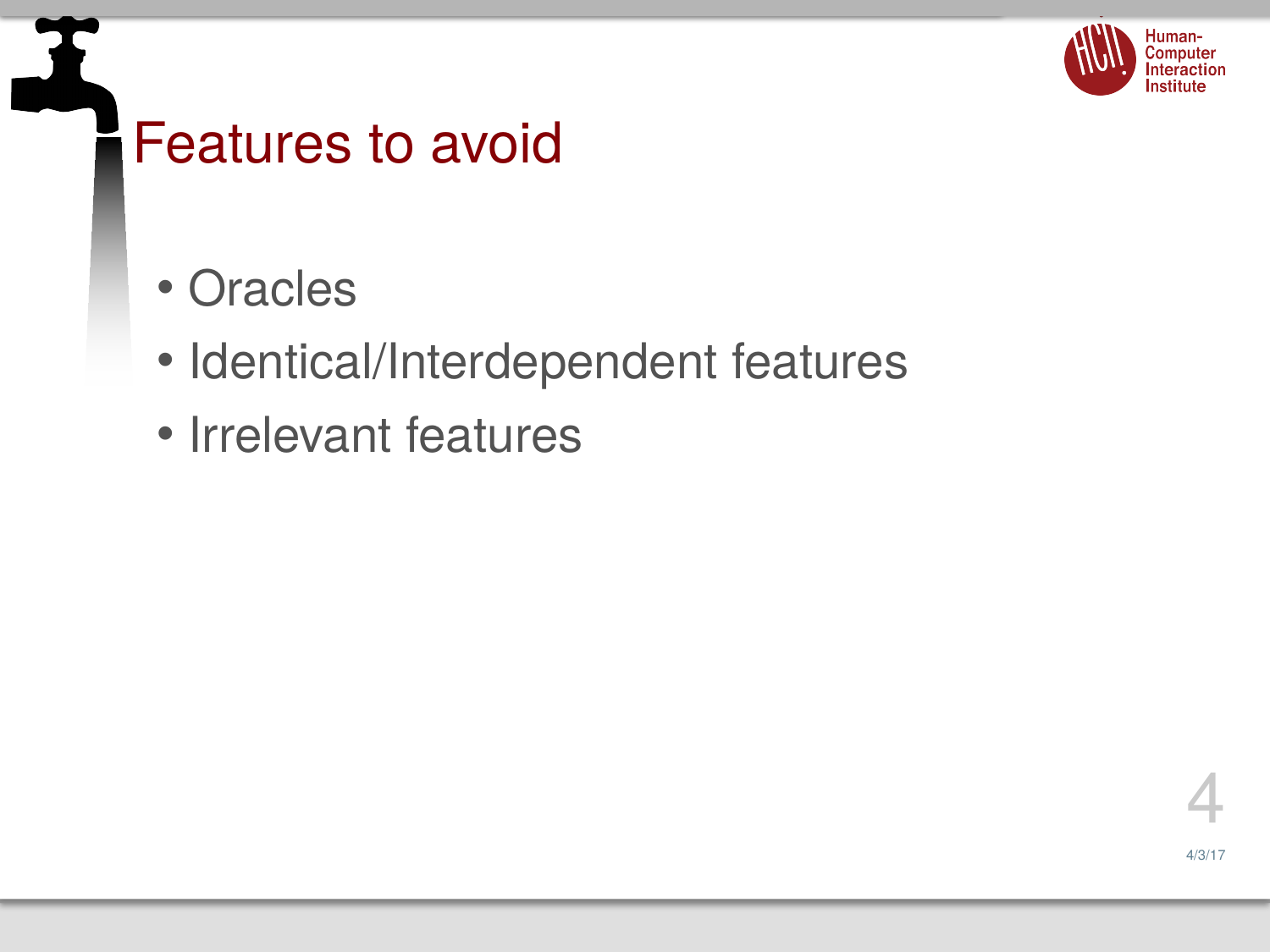

# Features to avoid
Oracles
Identical/Interdependent features
Irrelevant features
4
4/3/17